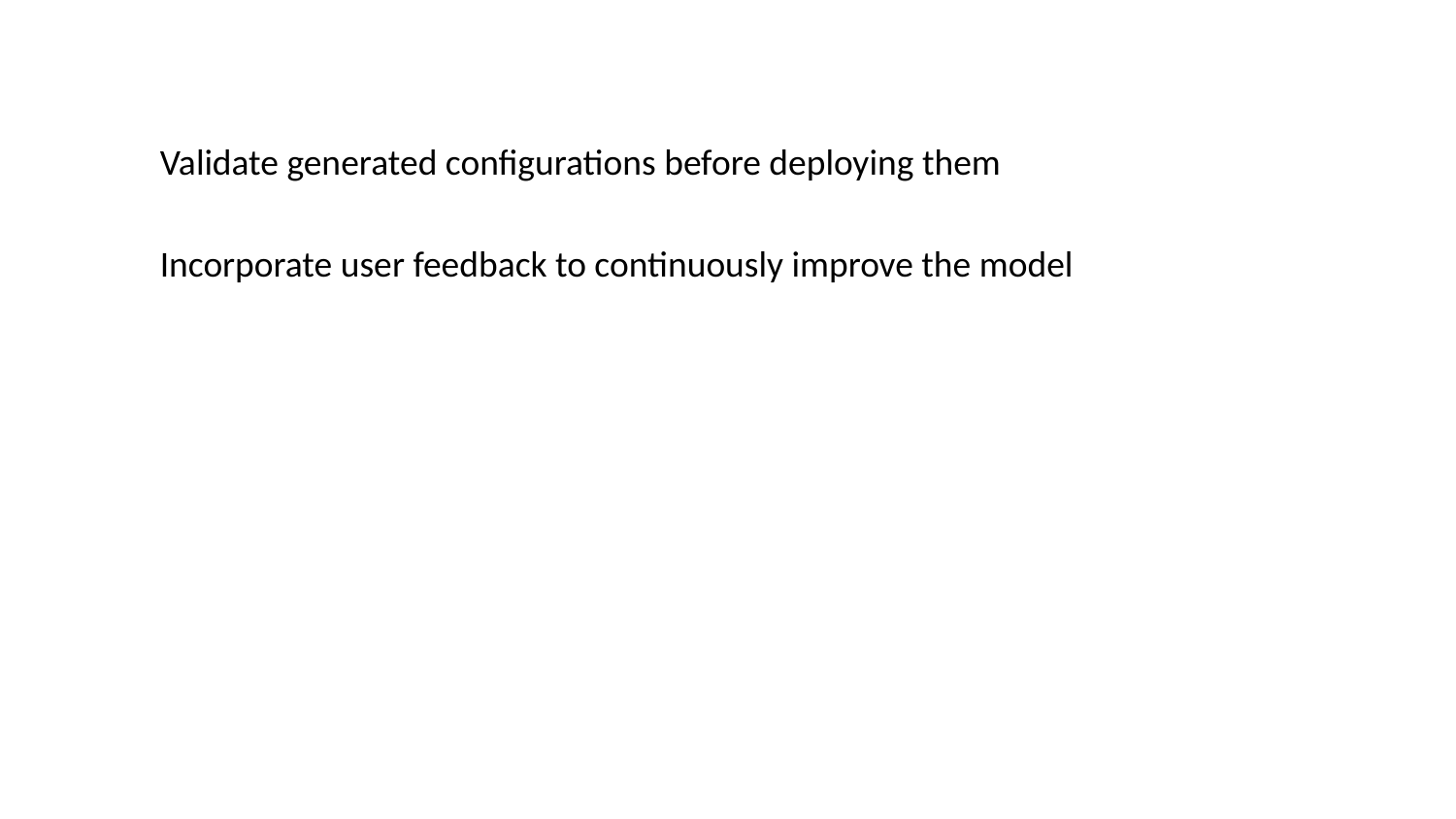

Validate generated configurations before deploying them
Incorporate user feedback to continuously improve the model